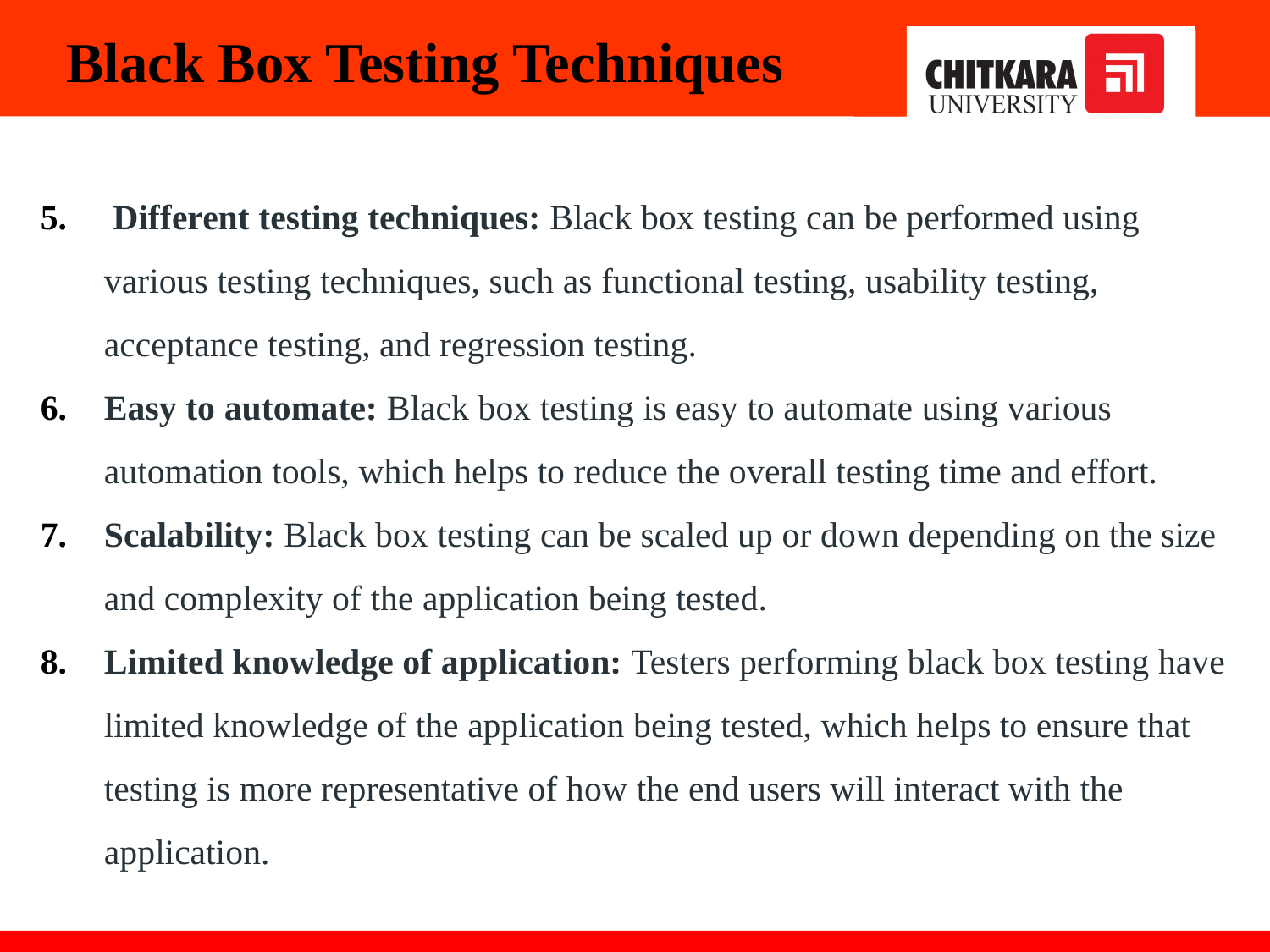

Black Box Testing Techniques

 Different testing techniques: Black box testing can be performed using various testing techniques, such as functional testing, usability testing, acceptance testing, and regression testing.
Easy to automate: Black box testing is easy to automate using various automation tools, which helps to reduce the overall testing time and effort.
Scalability: Black box testing can be scaled up or down depending on the size and complexity of the application being tested.
Limited knowledge of application: Testers performing black box testing have limited knowledge of the application being tested, which helps to ensure that testing is more representative of how the end users will interact with the application.